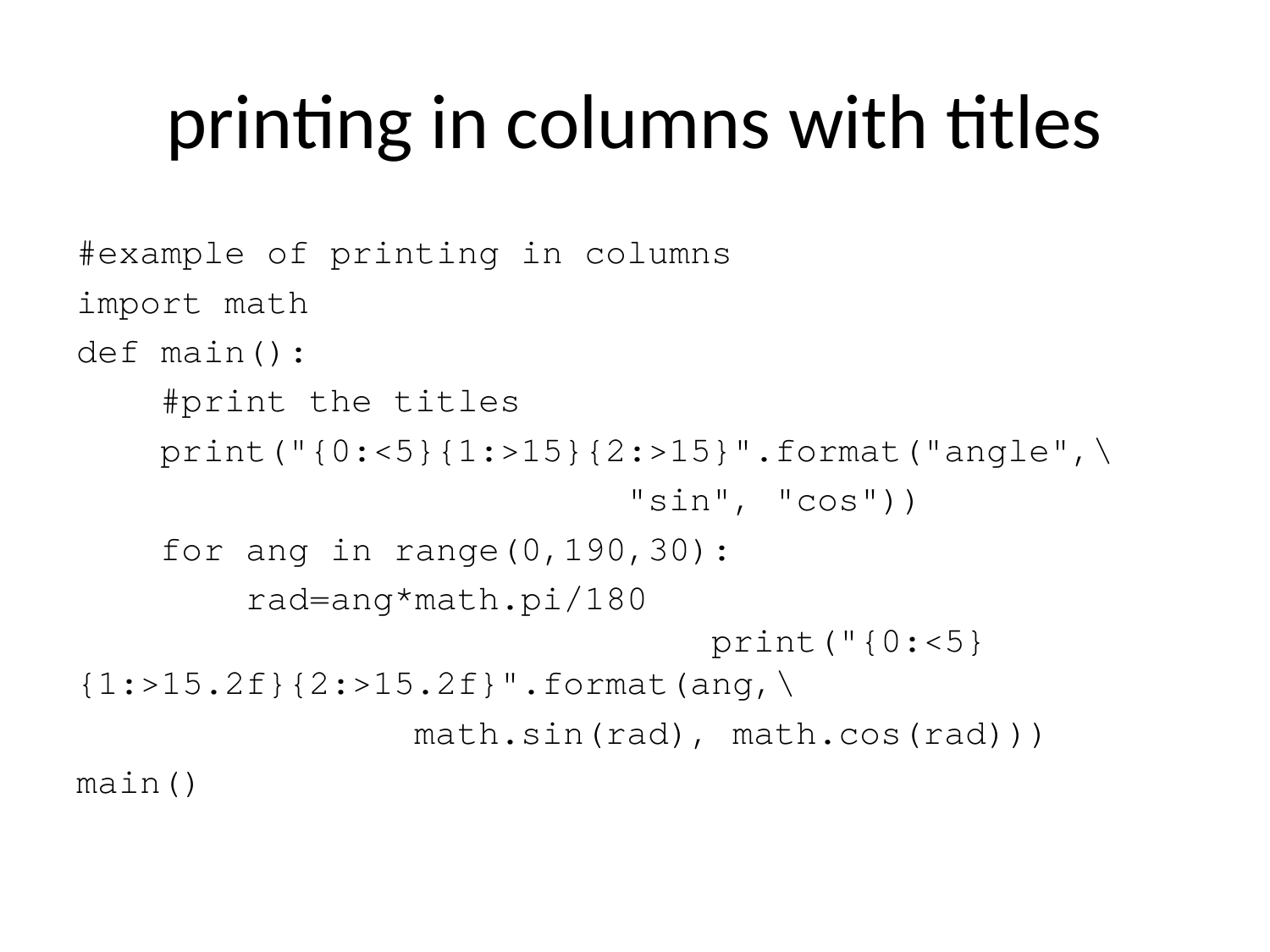

# printing in columns with titles
#example of printing in columns
import math
def main():
    #print the titles
    print("{0:<5}{1:>15}{2:>15}".format("angle",\
                          "sin", "cos"))
    for ang in range(0,190,30):
        rad=ang*math.pi/180     								print("{0:<5}{1:>15.2f}{2:>15.2f}".format(ang,\
                math.sin(rad), math.cos(rad)))
main()